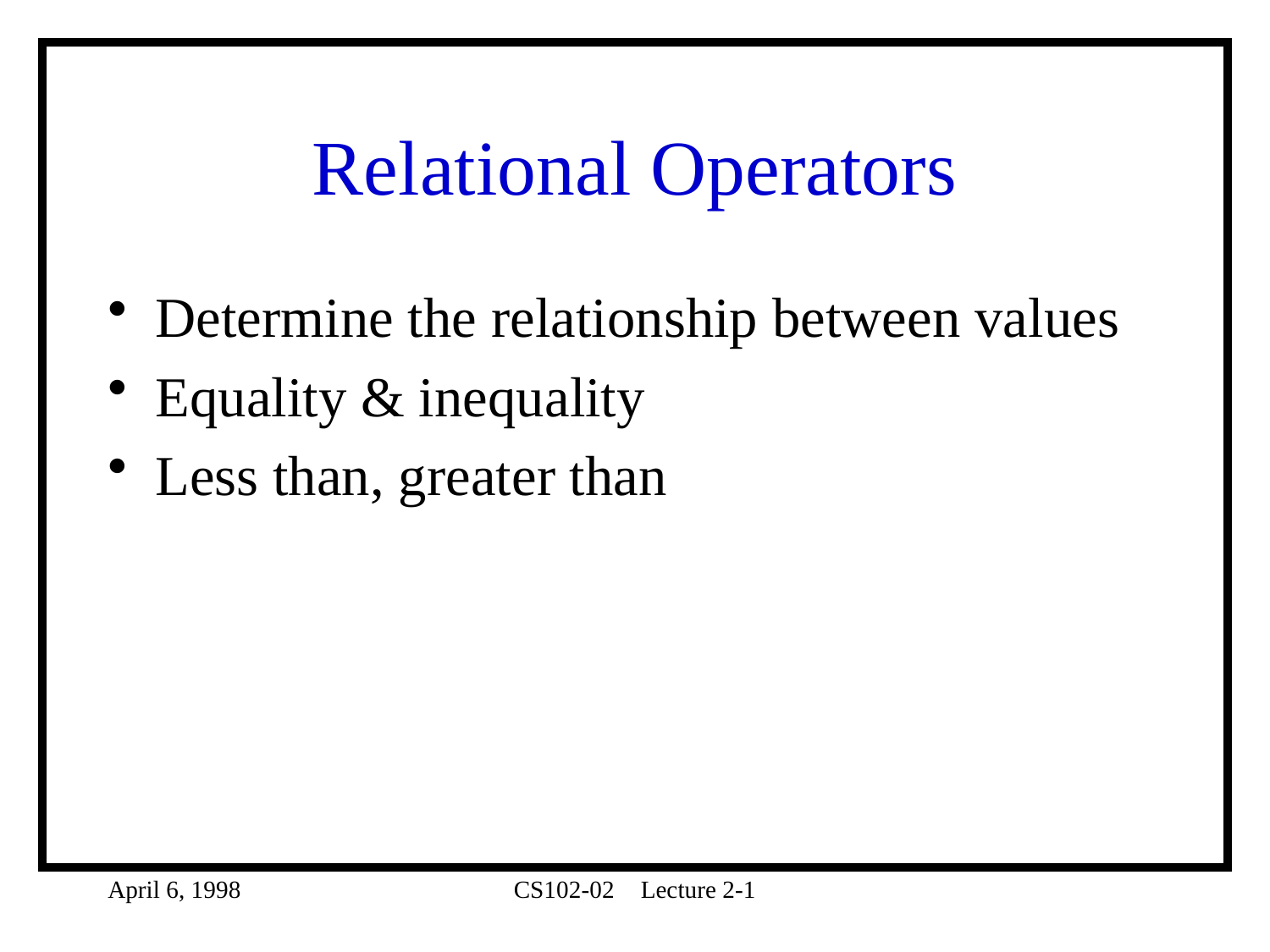

# Relational Operators
Determine the relationship between values
Equality & inequality
Less than, greater than